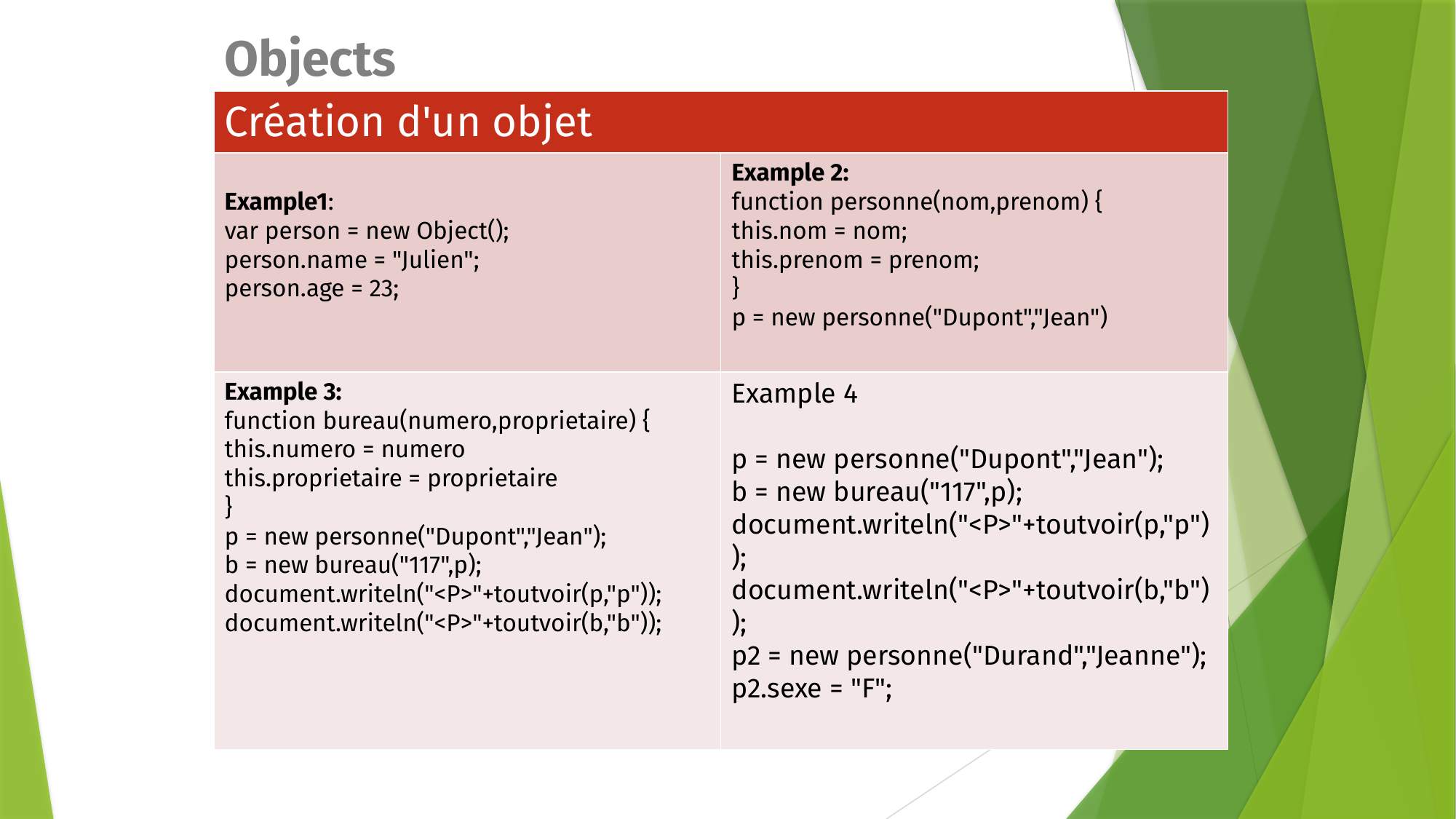

Objects
| Création d'un objet |  |
| --- | --- |
| Example1: var person = new Object(); person.name = "Julien"; person.age = 23; | Example 2: function personne(nom,prenom) { this.nom = nom; this.prenom = prenom; } p = new personne("Dupont","Jean") |
| Example 3: function bureau(numero,proprietaire) { this.numero = numero this.proprietaire = proprietaire } p = new personne("Dupont","Jean"); b = new bureau("117",p); document.writeln("<P>"+toutvoir(p,"p")); document.writeln("<P>"+toutvoir(b,"b")); | Example 4 p = new personne("Dupont","Jean"); b = new bureau("117",p); document.writeln("<P>"+toutvoir(p,"p")); document.writeln("<P>"+toutvoir(b,"b")); p2 = new personne("Durand","Jeanne"); p2.sexe = "F"; |